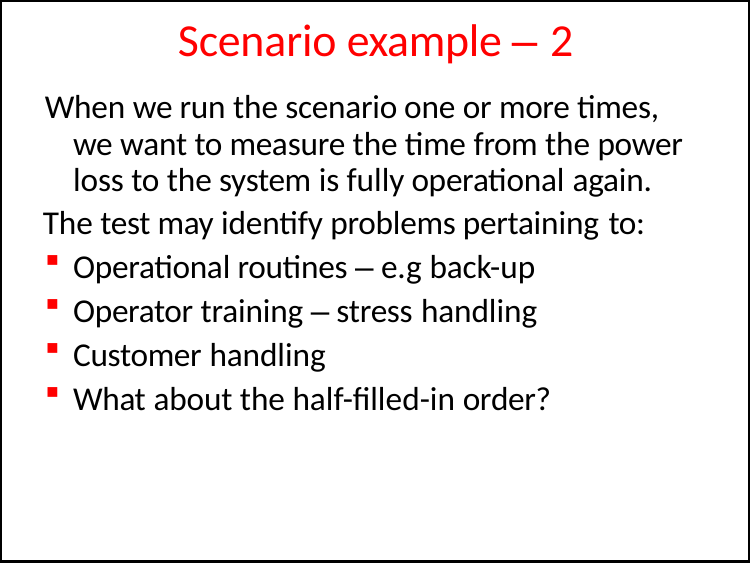

# Scenario example – 2
When we run the scenario one or more times,  we want to measure the time from the power  loss to the system is fully operational again.
The test may identify problems pertaining to:
Operational routines – e.g back-up
Operator training – stress handling
Customer handling
What about the half-filled-in order?